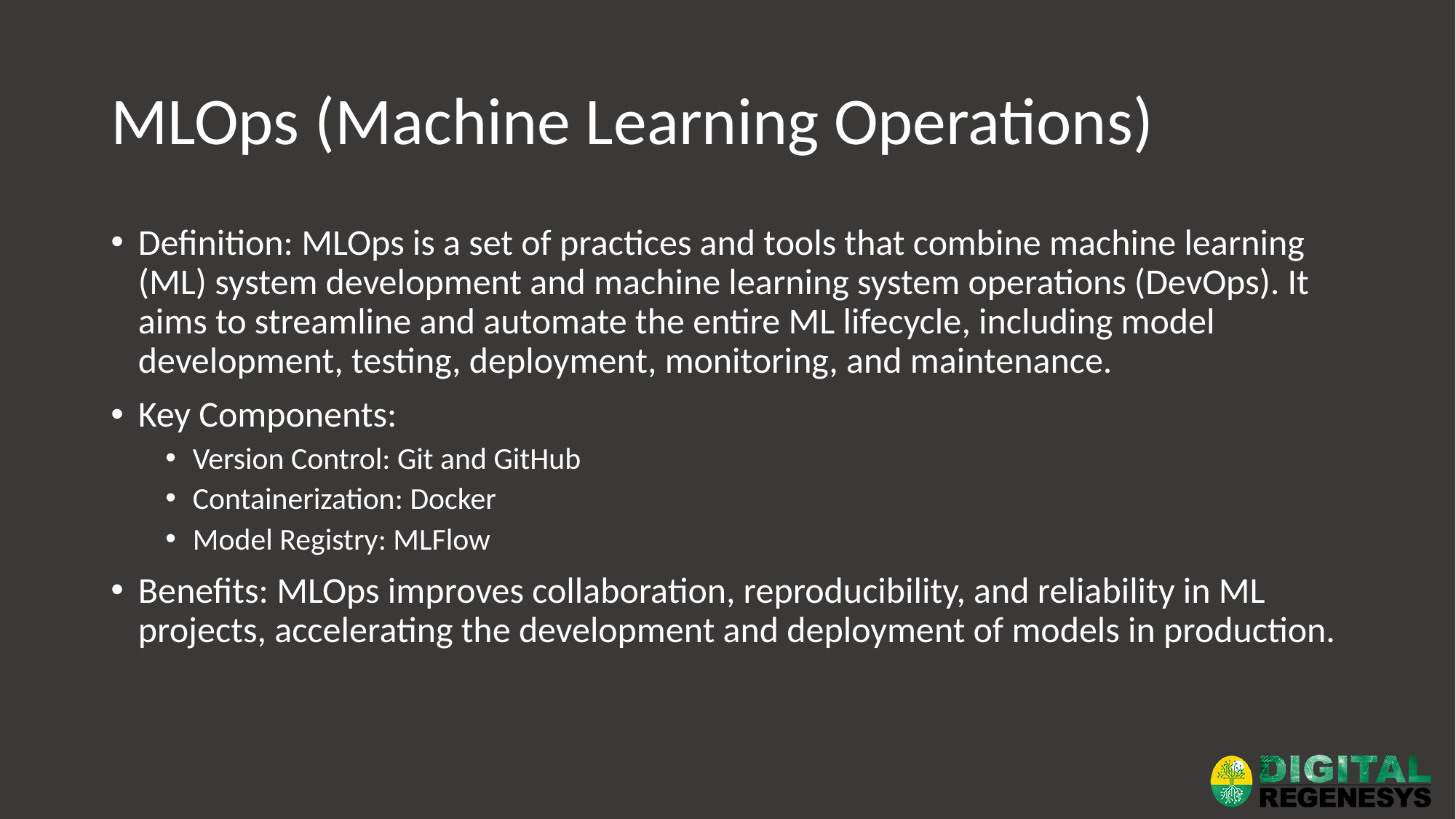

# MLOps (Machine Learning Operations)
Definition: MLOps is a set of practices and tools that combine machine learning (ML) system development and machine learning system operations (DevOps). It aims to streamline and automate the entire ML lifecycle, including model development, testing, deployment, monitoring, and maintenance.
Key Components:
Version Control: Git and GitHub
Containerization: Docker
Model Registry: MLFlow
Benefits: MLOps improves collaboration, reproducibility, and reliability in ML projects, accelerating the development and deployment of models in production.